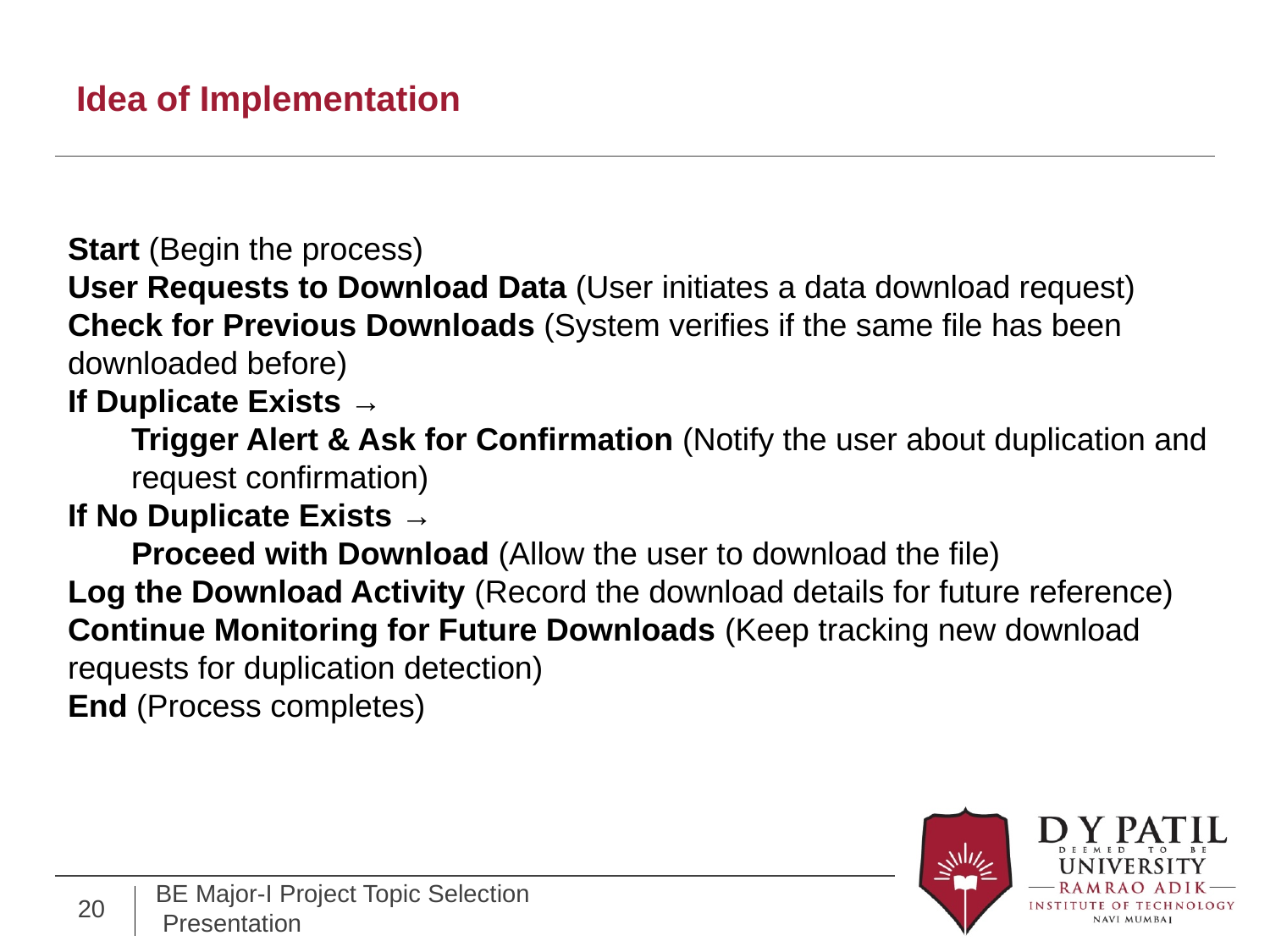

Start (Begin the process)
User Requests to Download Data (User initiates a data download request)
Check for Previous Downloads (System verifies if the same file has been downloaded before)
If Duplicate Exists →
Trigger Alert & Ask for Confirmation (Notify the user about duplication and request confirmation)
If No Duplicate Exists →
Proceed with Download (Allow the user to download the file)
Log the Download Activity (Record the download details for future reference)
Continue Monitoring for Future Downloads (Keep tracking new download requests for duplication detection)
End (Process completes)
# Idea of Implementation
20
BE Major-I Project Topic Selection  Presentation